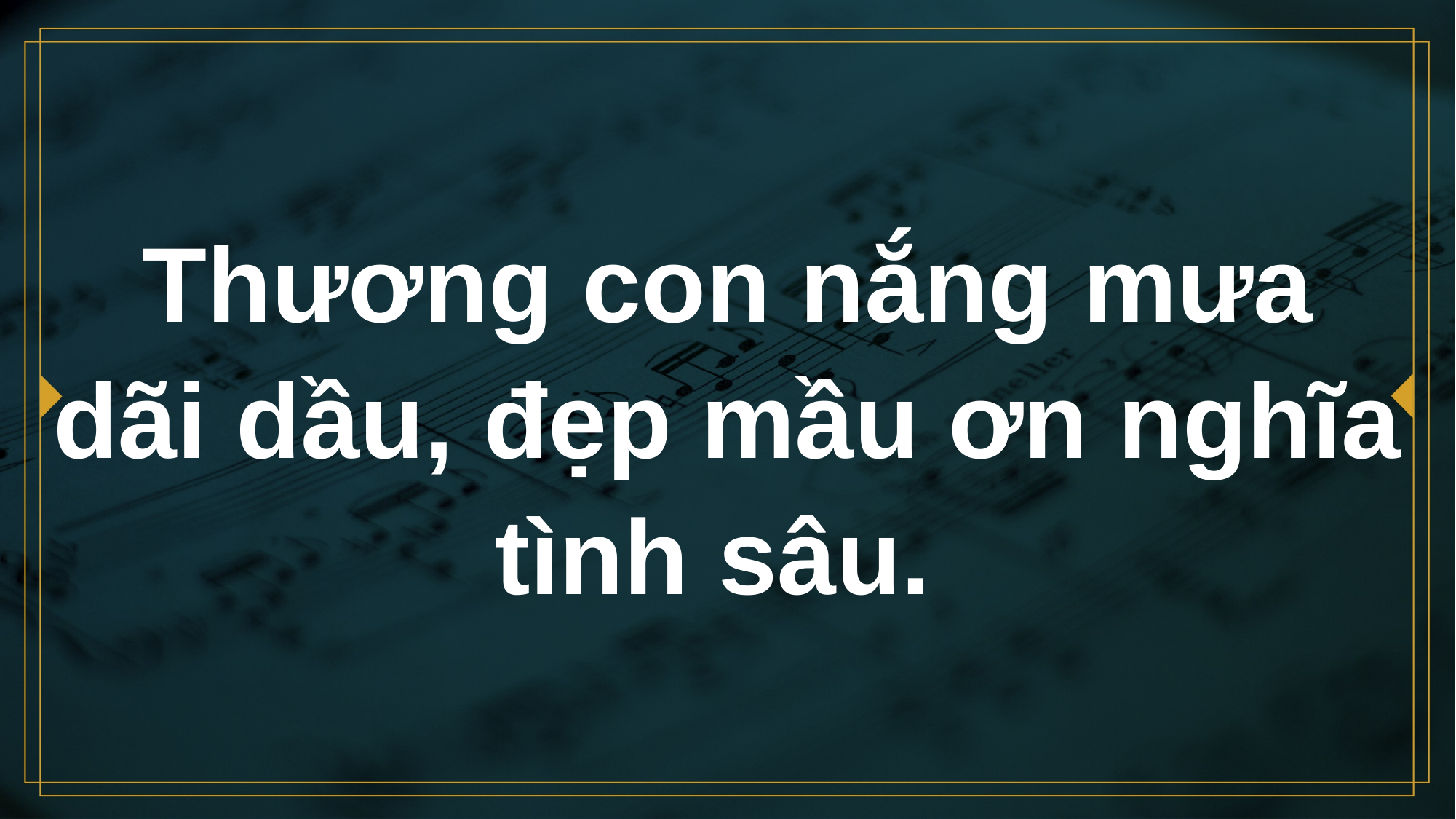

# Thương con nắng mưa dãi dầu, đẹp mầu ơn nghĩa tình sâu.